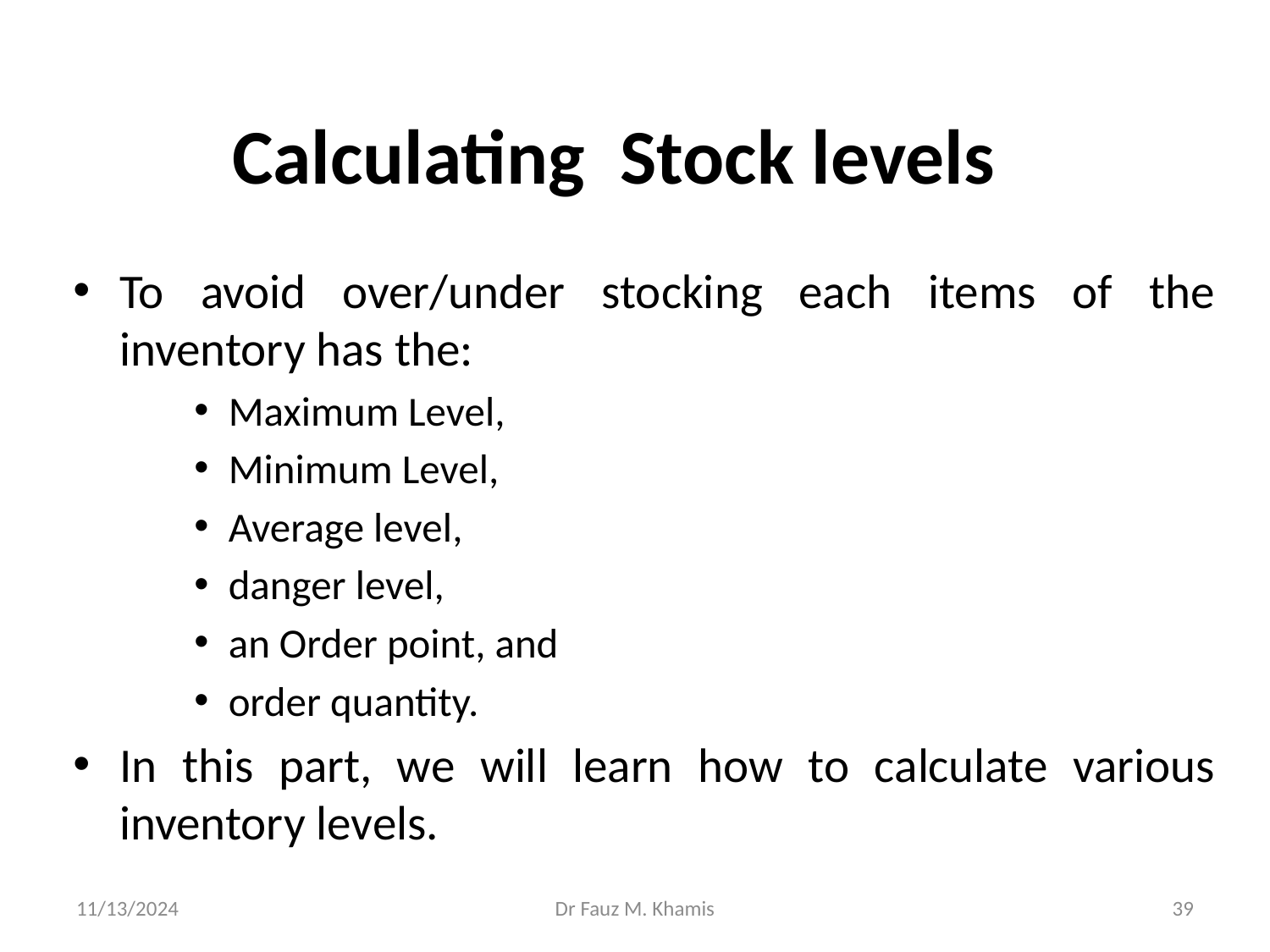

# Calculating  Stock levels
To avoid over/under stocking each items of the inventory has the:
Maximum Level,
Minimum Level,
Average level,
danger level,
an Order point, and
order quantity.
In this part, we will learn how to calculate various inventory levels.

11/13/2024
Dr Fauz M. Khamis
39